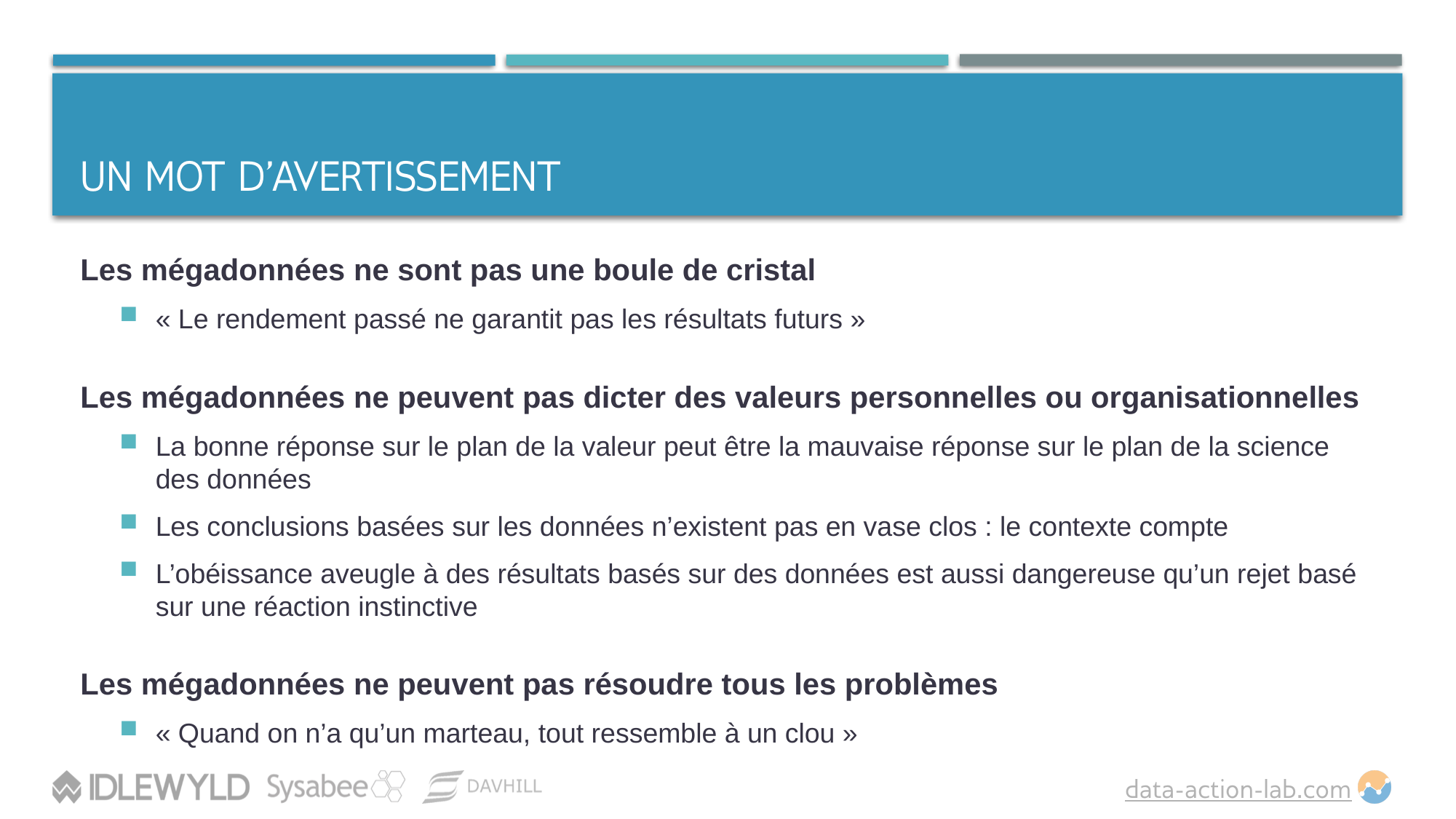

# Un mot d’avertissement
Les mégadonnées ne sont pas une boule de cristal
« Le rendement passé ne garantit pas les résultats futurs »

Les mégadonnées ne peuvent pas dicter des valeurs personnelles ou organisationnelles
La bonne réponse sur le plan de la valeur peut être la mauvaise réponse sur le plan de la science des données
Les conclusions basées sur les données n’existent pas en vase clos : le contexte compte
L’obéissance aveugle à des résultats basés sur des données est aussi dangereuse qu’un rejet basé sur une réaction instinctive

Les mégadonnées ne peuvent pas résoudre tous les problèmes
« Quand on n’a qu’un marteau, tout ressemble à un clou »